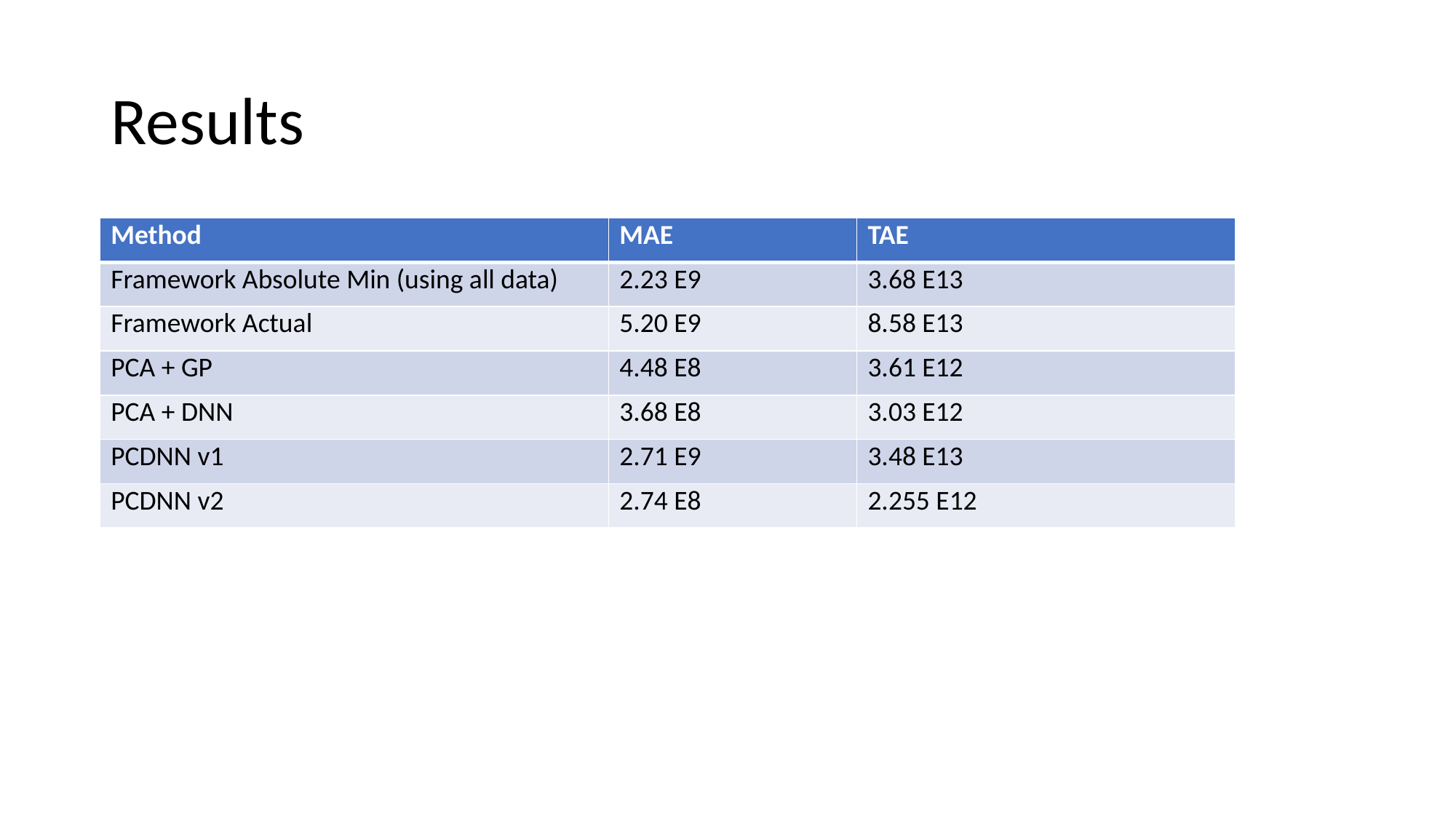

# Results
| Method | MAE | TAE |
| --- | --- | --- |
| Framework Absolute Min (using all data) | 2.23 E9 | 3.68 E13 |
| Framework Actual | 5.20 E9 | 8.58 E13 |
| PCA + GP | 4.48 E8 | 3.61 E12 |
| PCA + DNN | 3.68 E8 | 3.03 E12 |
| PCDNN v1 | 2.71 E9 | 3.48 E13 |
| PCDNN v2 | 2.74 E8 | 2.255 E12 |